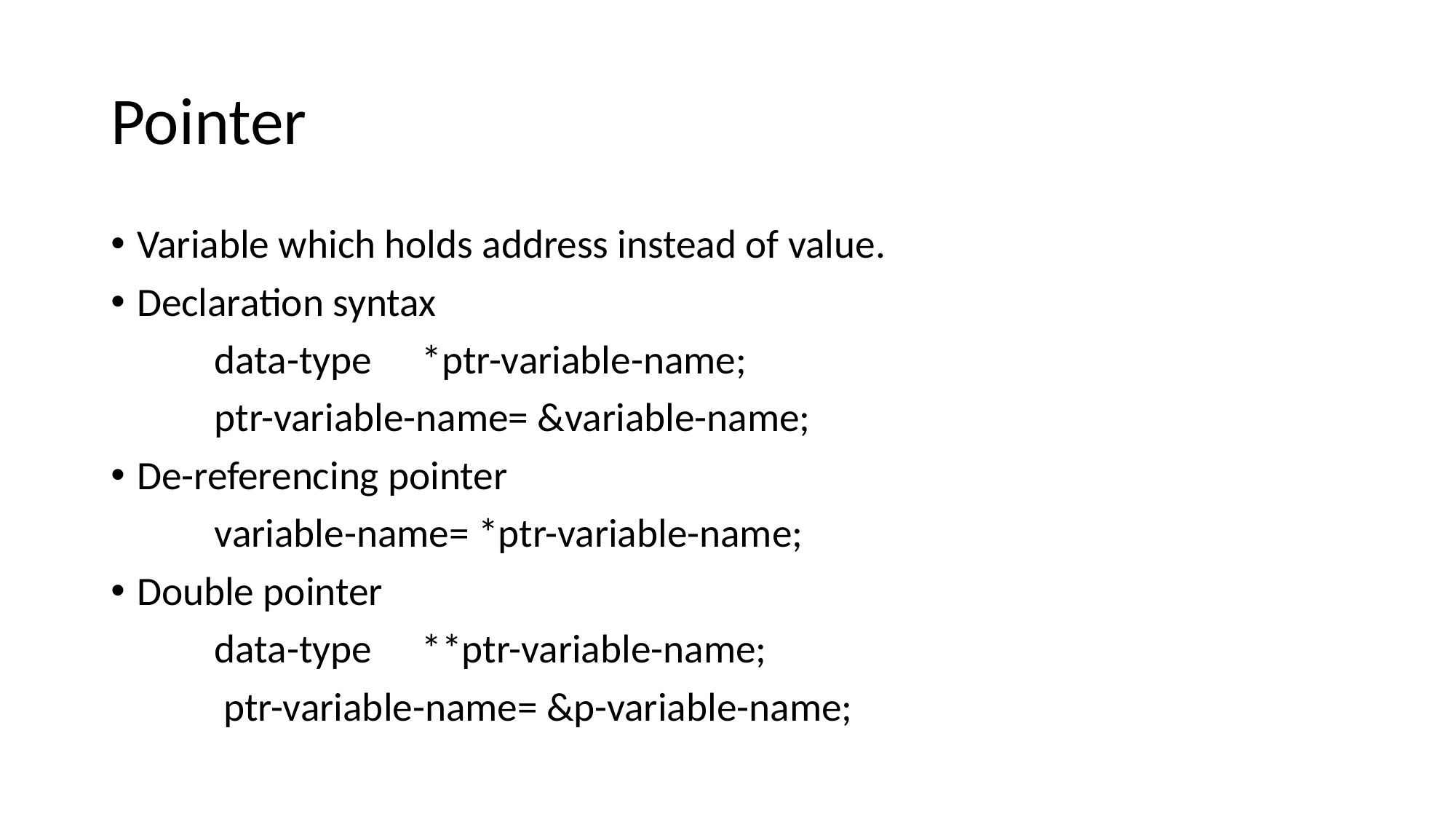

# Pointer
Variable which holds address instead of value.
Declaration syntax
	data-type	*ptr-variable-name;
	ptr-variable-name= &variable-name;
De-referencing pointer
	variable-name= *ptr-variable-name;
Double pointer
	data-type	**ptr-variable-name;
	 ptr-variable-name= &p-variable-name;